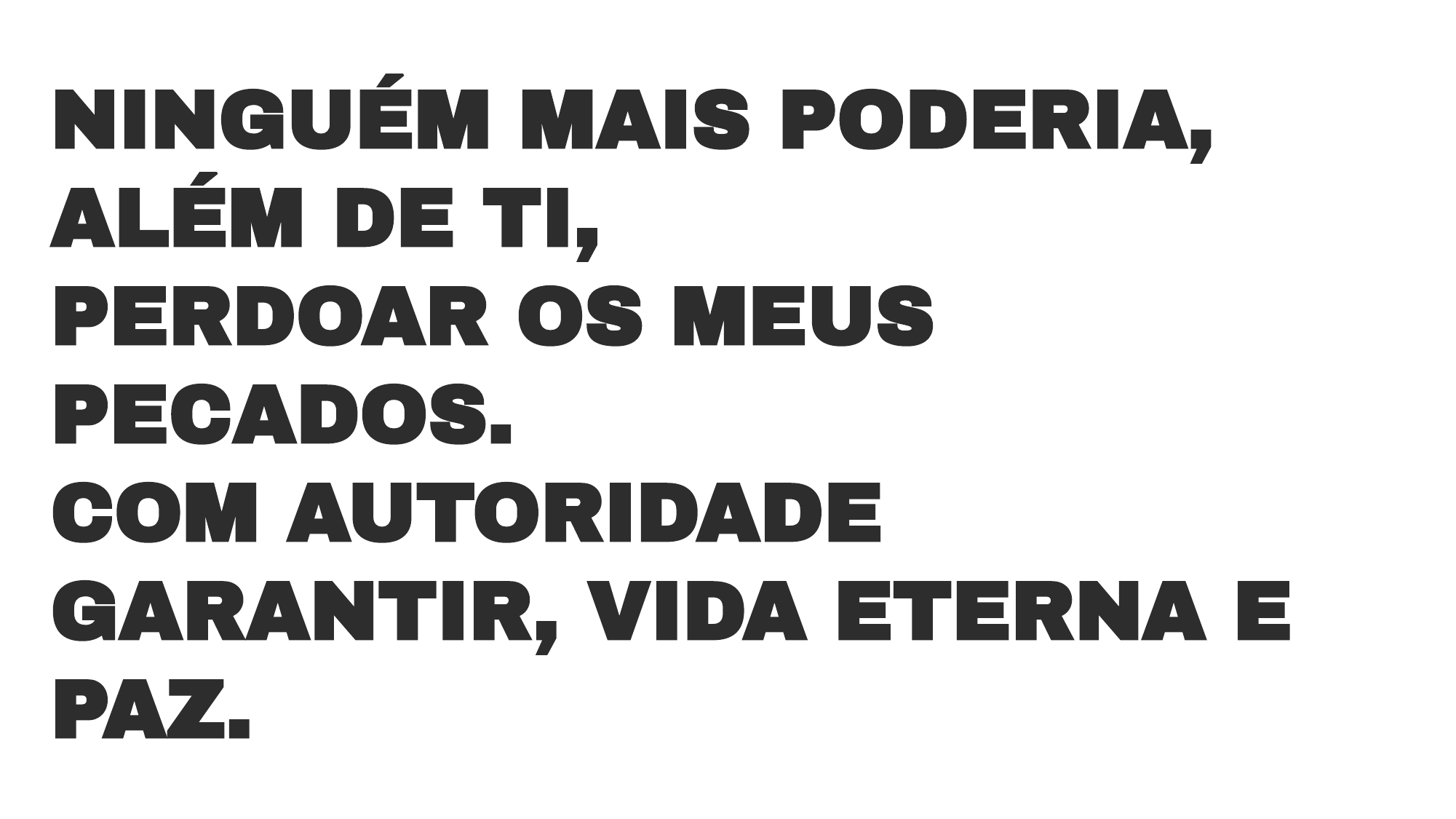

NINGUÉM MAIS PODERIA, ALÉM DE TI,
PERDOAR OS MEUS PECADOS.
COM AUTORIDADE GARANTIR, VIDA ETERNA E PAZ.